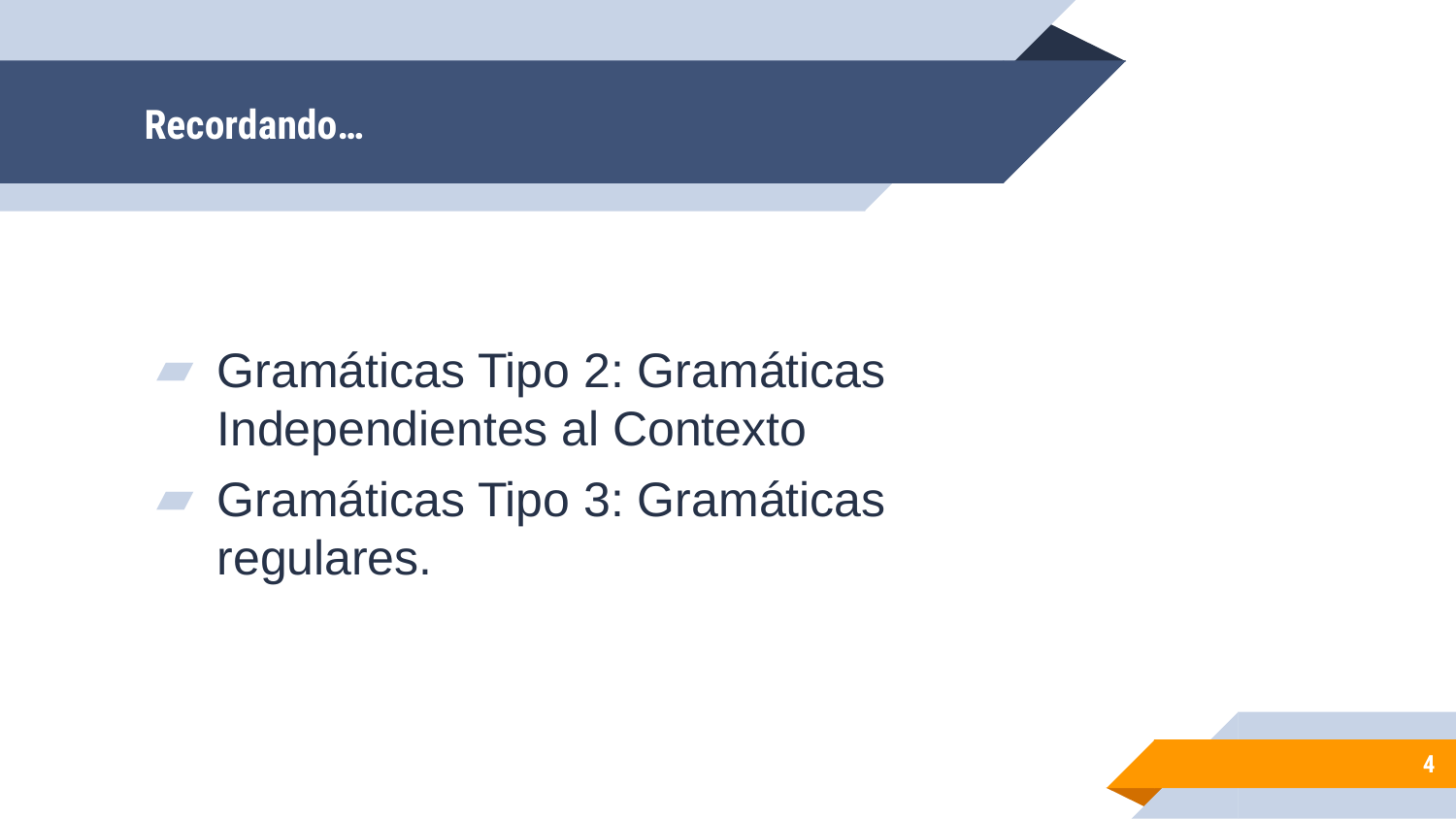

# Recordando…
Gramáticas Tipo 2: Gramáticas Independientes al Contexto
Gramáticas Tipo 3: Gramáticas regulares.
4